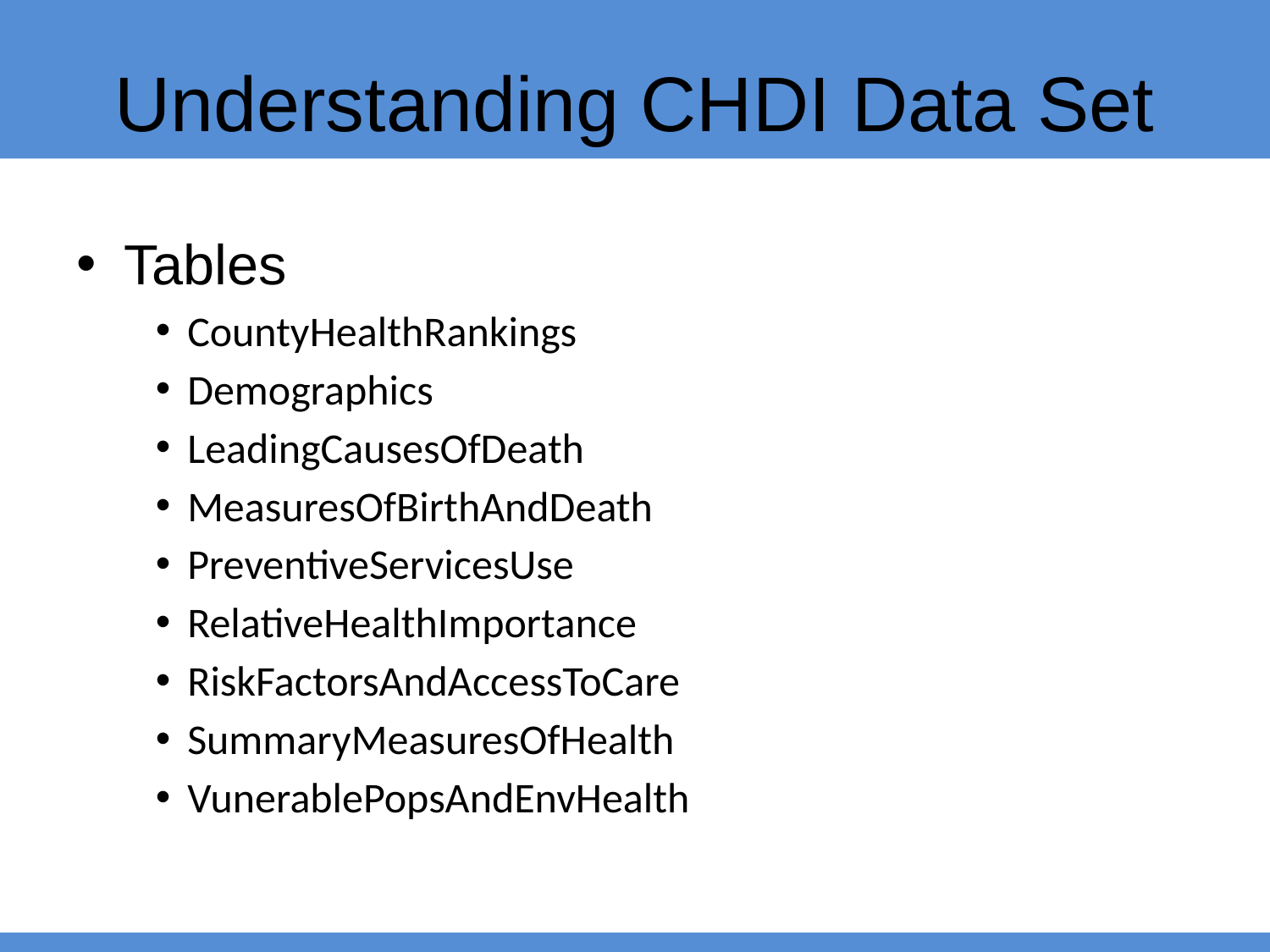

# Understanding CHDI Data Set
Tables
CountyHealthRankings
Demographics
LeadingCausesOfDeath
MeasuresOfBirthAndDeath
PreventiveServicesUse
RelativeHealthImportance
RiskFactorsAndAccessToCare
SummaryMeasuresOfHealth
VunerablePopsAndEnvHealth